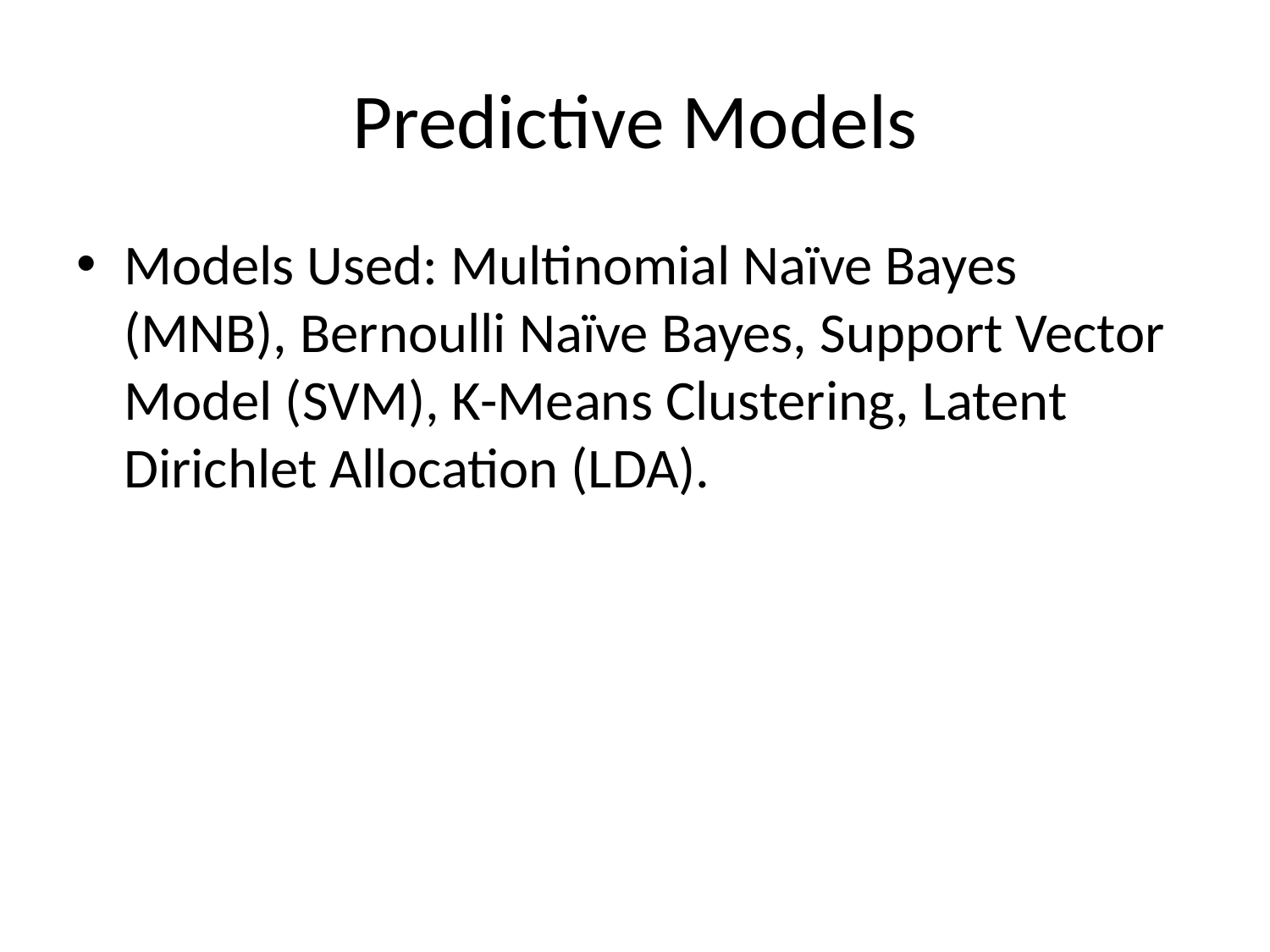

# Predictive Models
Models Used: Multinomial Naïve Bayes (MNB), Bernoulli Naïve Bayes, Support Vector Model (SVM), K-Means Clustering, Latent Dirichlet Allocation (LDA).